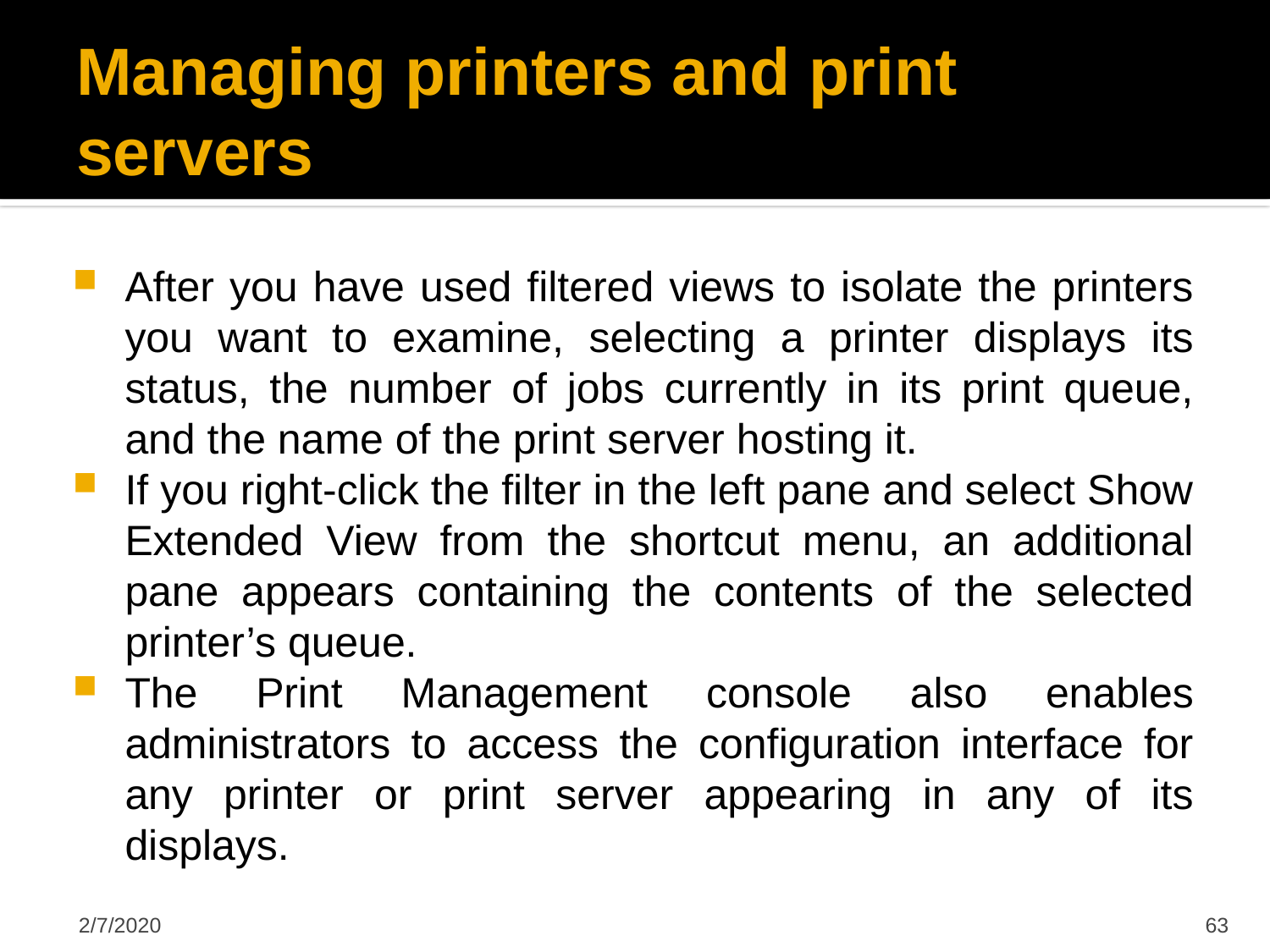

# Managing printers and print servers
After you have used filtered views to isolate the printers you want to examine, selecting a printer displays its status, the number of jobs currently in its print queue, and the name of the print server hosting it.
If you right-click the filter in the left pane and select Show Extended View from the shortcut menu, an additional pane appears containing the contents of the selected printer’s queue.
The Print Management console also enables administrators to access the configuration interface for any printer or print server appearing in any of its displays.

2/7/2020
63